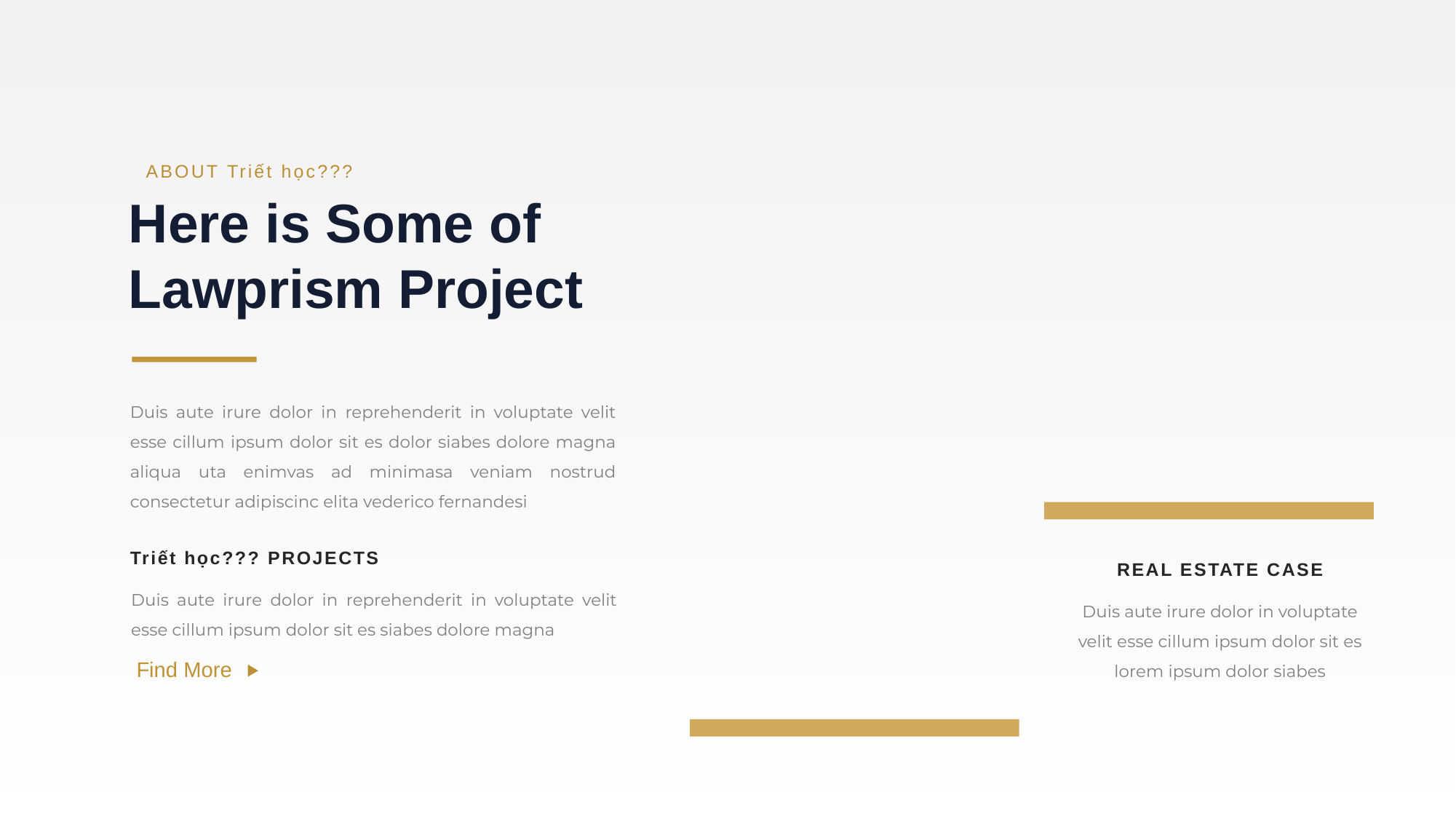

ABOUT Triết học???
Here is Some of Lawprism Project

Duis aute irure dolor in reprehenderit in voluptate velit esse cillum ipsum dolor sit es dolor siabes dolore magna aliqua uta enimvas ad minimasa veniam nostrud consectetur adipiscinc elita vederico fernandesi
Triết học??? PROJECTS
REAL ESTATE CASE
Duis aute irure dolor in reprehenderit in voluptate velit esse cillum ipsum dolor sit es siabes dolore magna
Duis aute irure dolor in voluptate velit esse cillum ipsum dolor sit es lorem ipsum dolor siabes
Find More